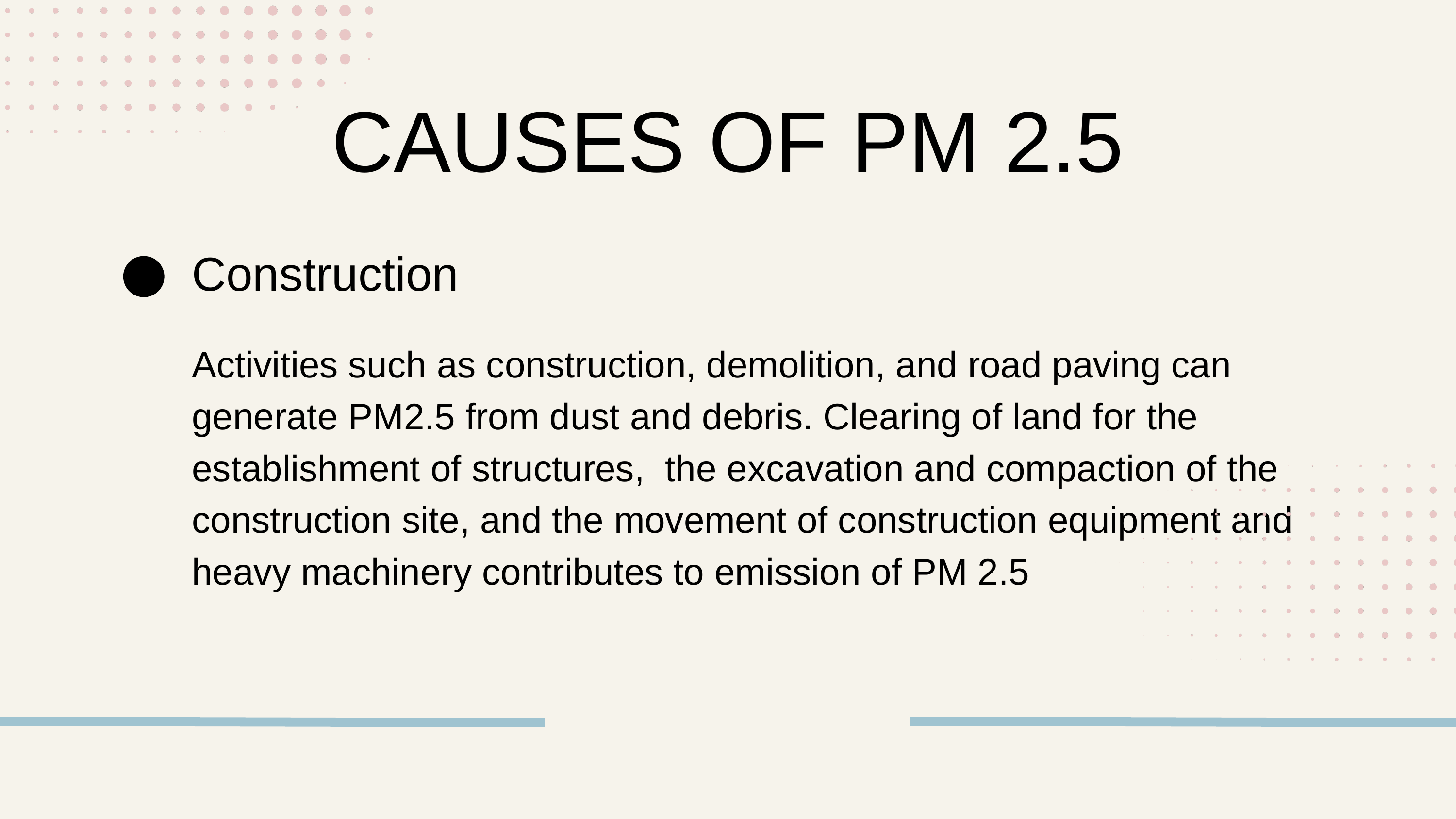

CAUSES OF PM 2.5
Construction

Activities such as construction, demolition, and road paving can generate PM2.5 from dust and debris. Clearing of land for the establishment of structures,  the excavation and compaction of the construction site, and the movement of construction equipment and heavy machinery contributes to emission of PM 2.5